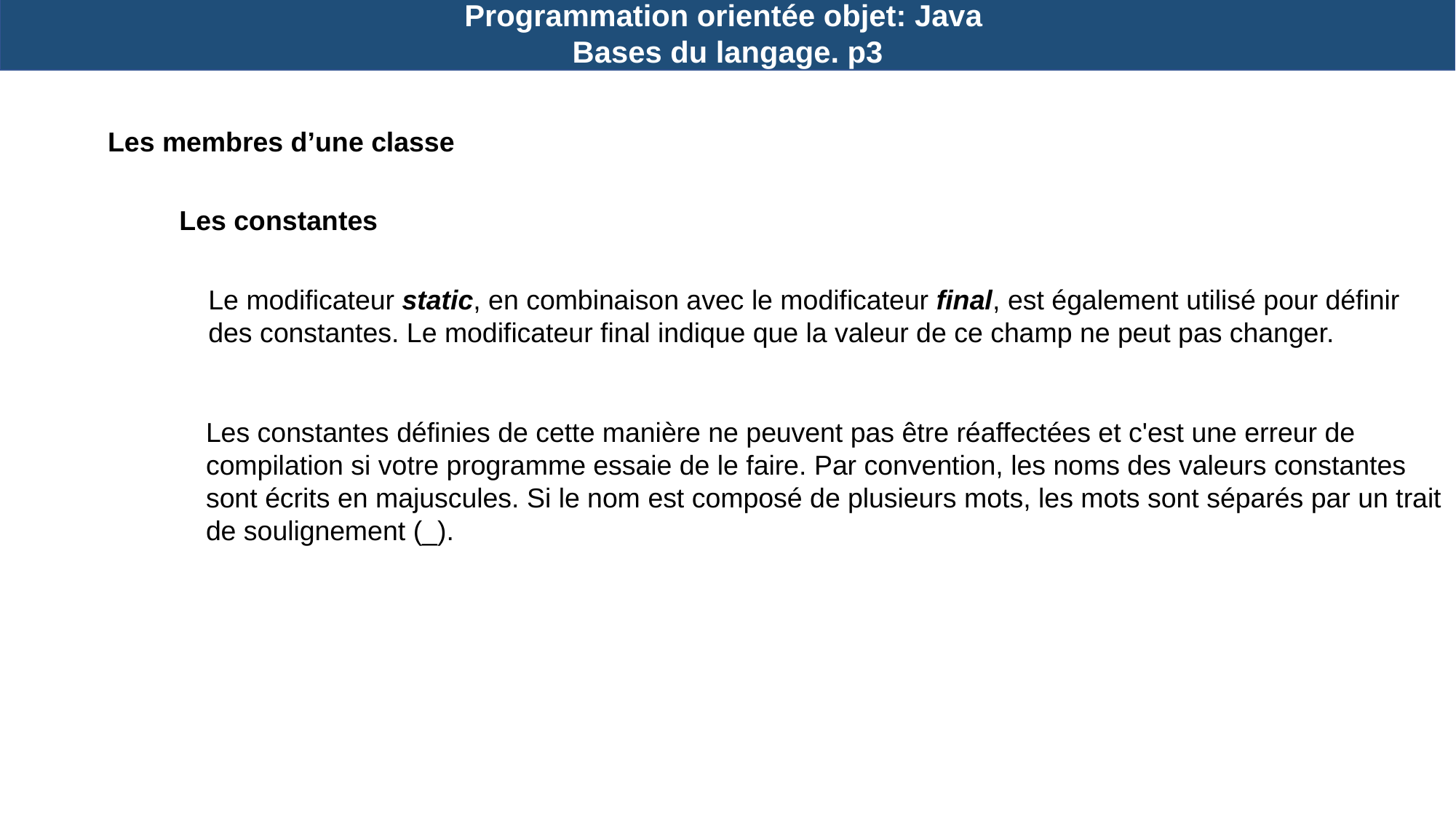

Programmation orientée objet: Java
Bases du langage. p3
Les membres d’une classe
Les constantes
Le modificateur static, en combinaison avec le modificateur final, est également utilisé pour définir des constantes. Le modificateur final indique que la valeur de ce champ ne peut pas changer.
Les constantes définies de cette manière ne peuvent pas être réaffectées et c'est une erreur de compilation si votre programme essaie de le faire. Par convention, les noms des valeurs constantes sont écrits en majuscules. Si le nom est composé de plusieurs mots, les mots sont séparés par un trait de soulignement (_).